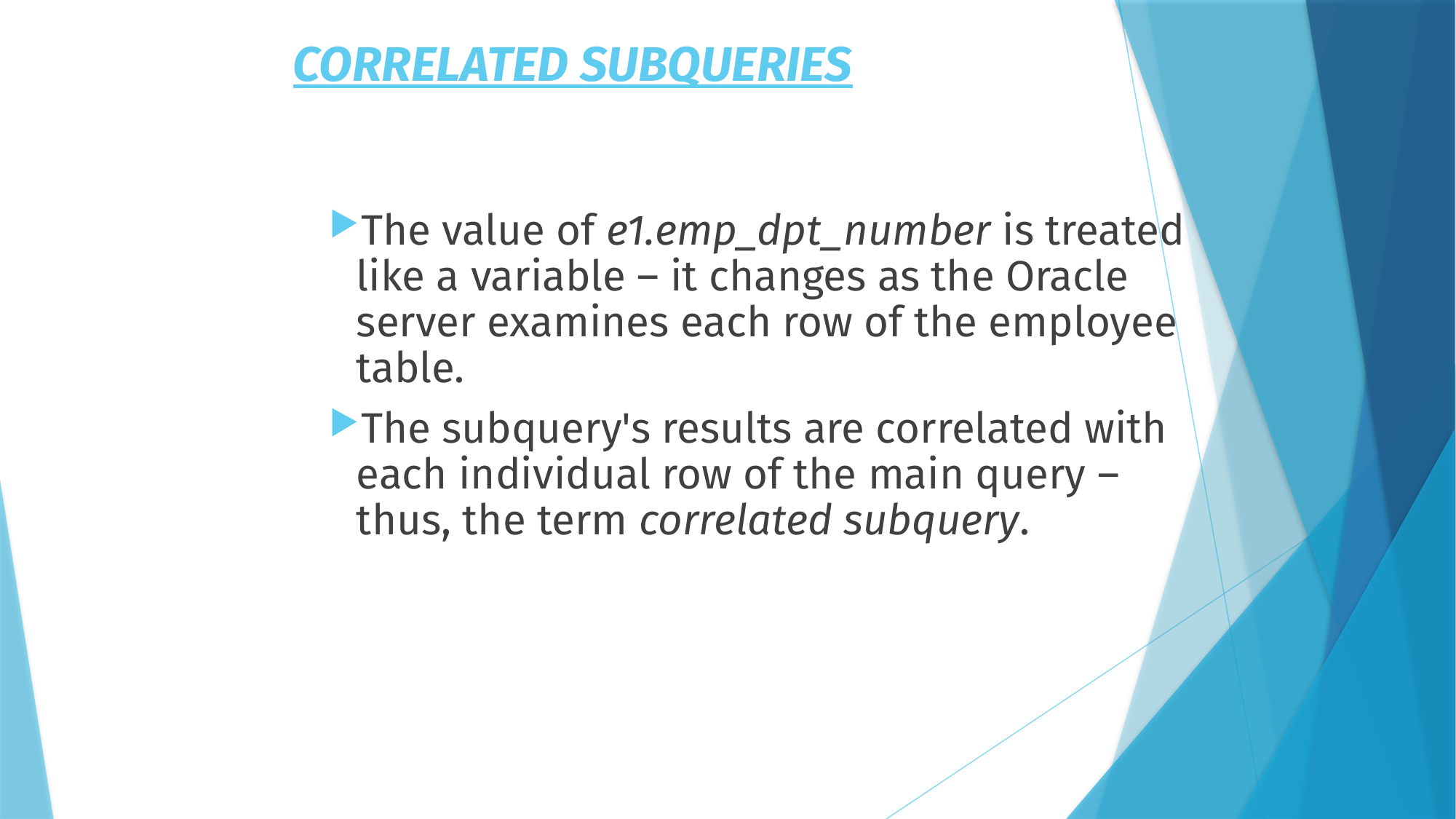

# CORRELATED SUBQUERIES

The value of e1.emp_dpt_number is treated like a variable – it changes as the Oracle server examines each row of the employee table.
The subquery's results are correlated with each individual row of the main query – thus, the term correlated subquery.